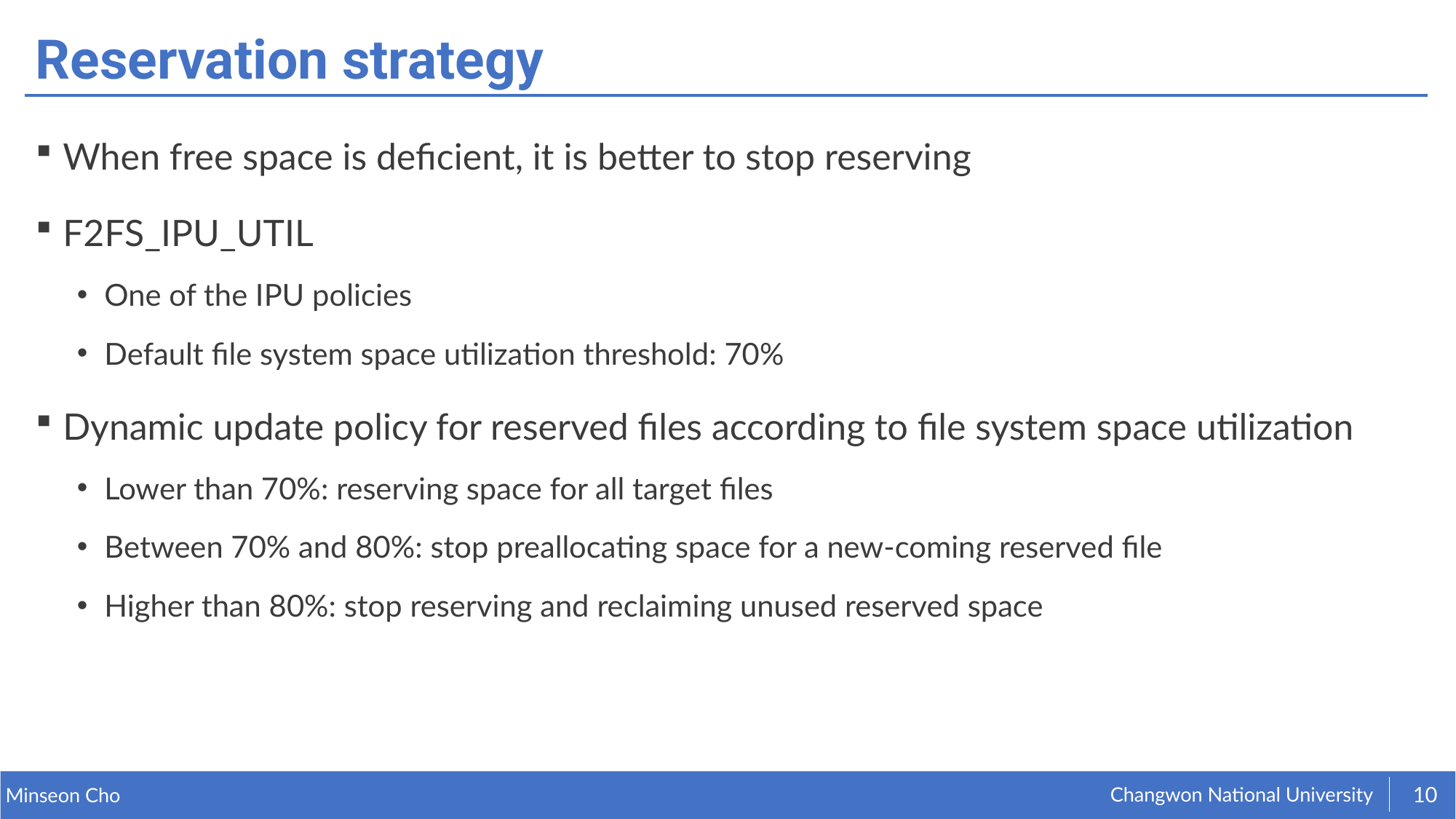

# Reservation strategy
When free space is deficient, it is better to stop reserving
F2FS_IPU_UTIL
One of the IPU policies
Default file system space utilization threshold: 70%
Dynamic update policy for reserved files according to file system space utilization
Lower than 70%: reserving space for all target files
Between 70% and 80%: stop preallocating space for a new-coming reserved file
Higher than 80%: stop reserving and reclaiming unused reserved space
10